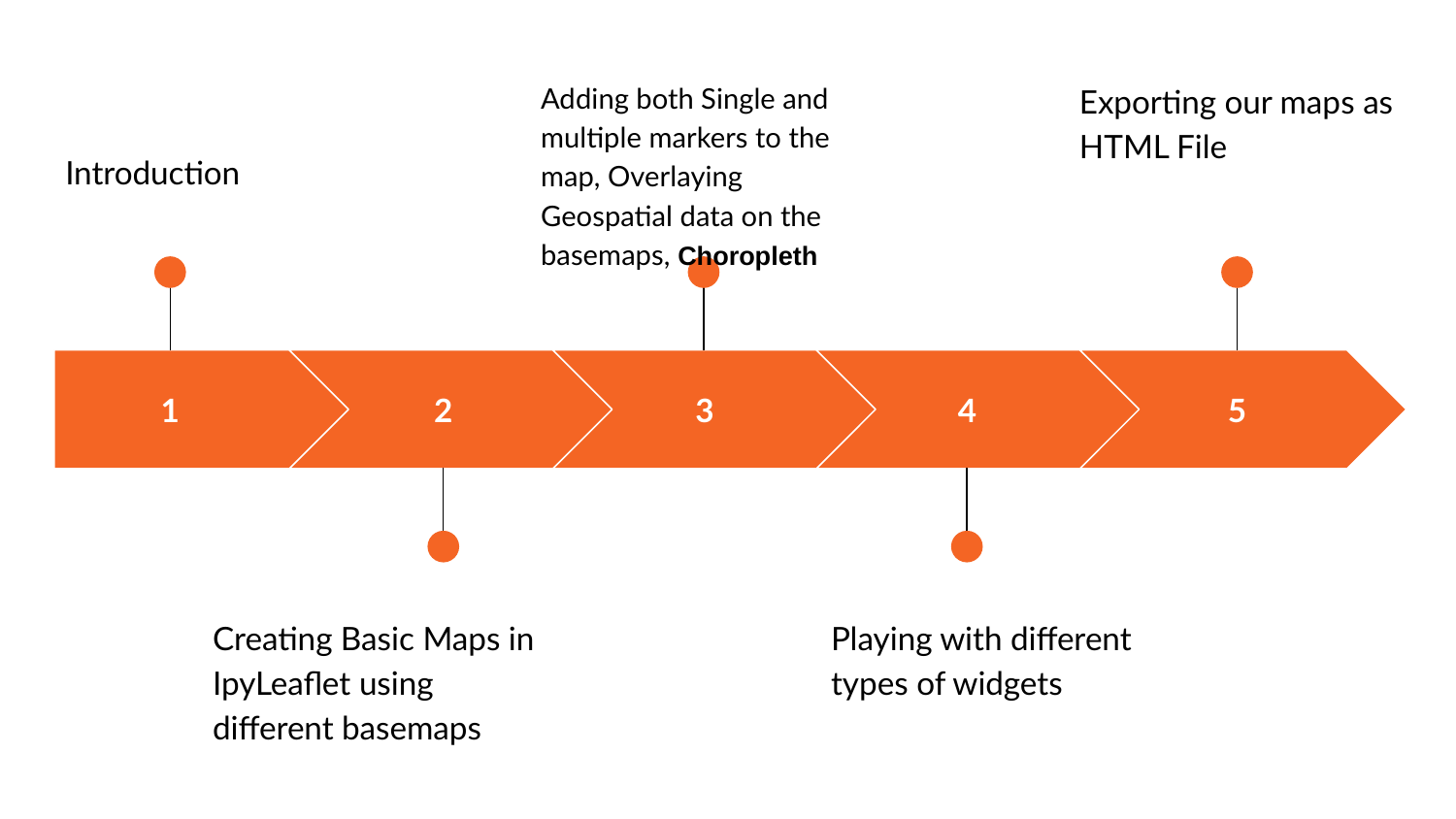

Introduction
Adding both Single and multiple markers to the map, Overlaying Geospatial data on the basemaps, Choropleth

Exporting our maps as HTML File

1
2
3
4
5

Creating Basic Maps in IpyLeaflet using different basemaps
Playing with different types of widgets